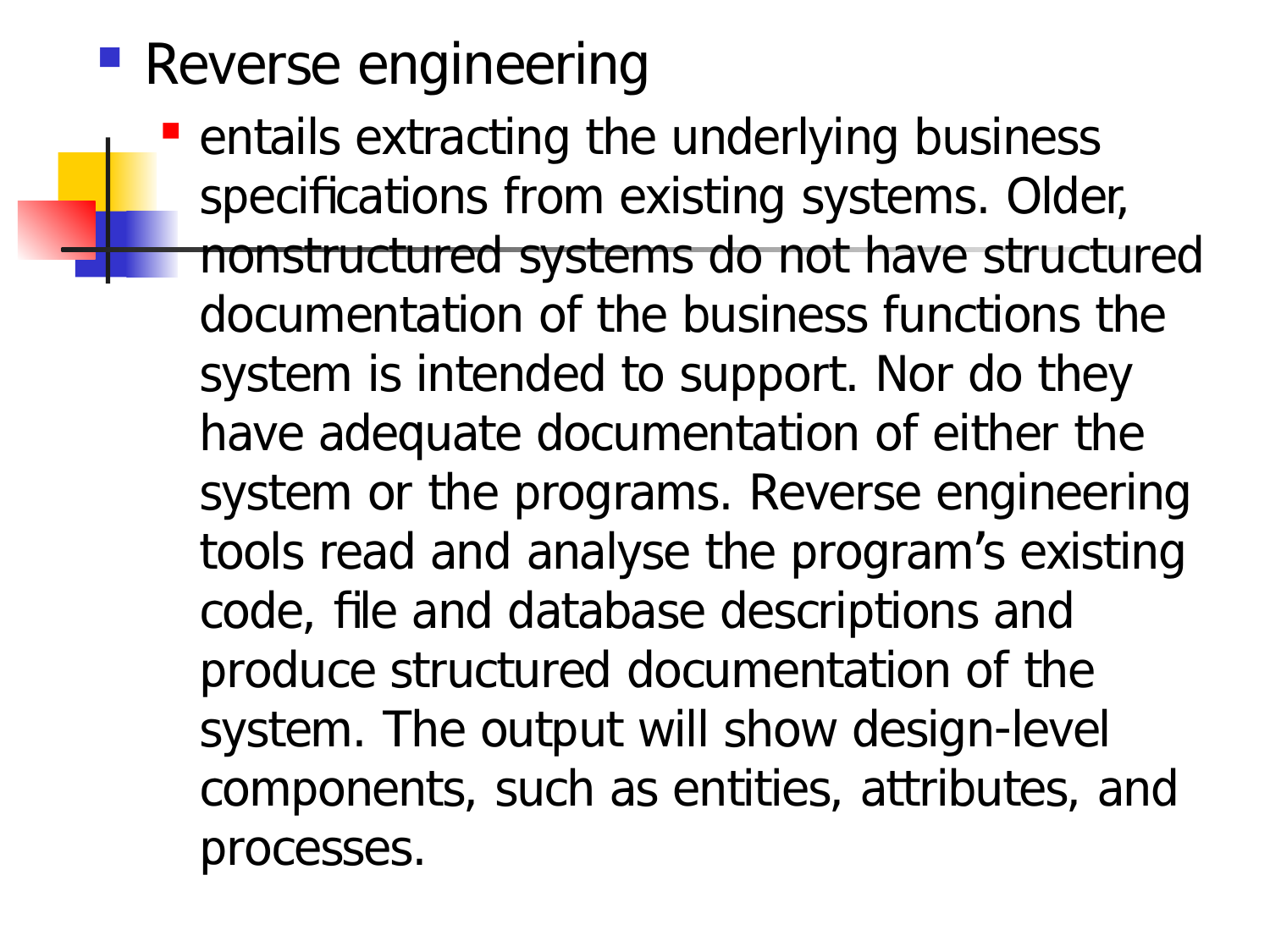

#
Reverse engineering
entails extracting the underlying business specifications from existing systems. Older, nonstructured systems do not have structured documentation of the business functions the system is intended to support. Nor do they have adequate documentation of either the system or the programs. Reverse engineering tools read and analyse the program’s existing code, file and database descriptions and produce structured documentation of the system. The output will show design-level components, such as entities, attributes, and processes.